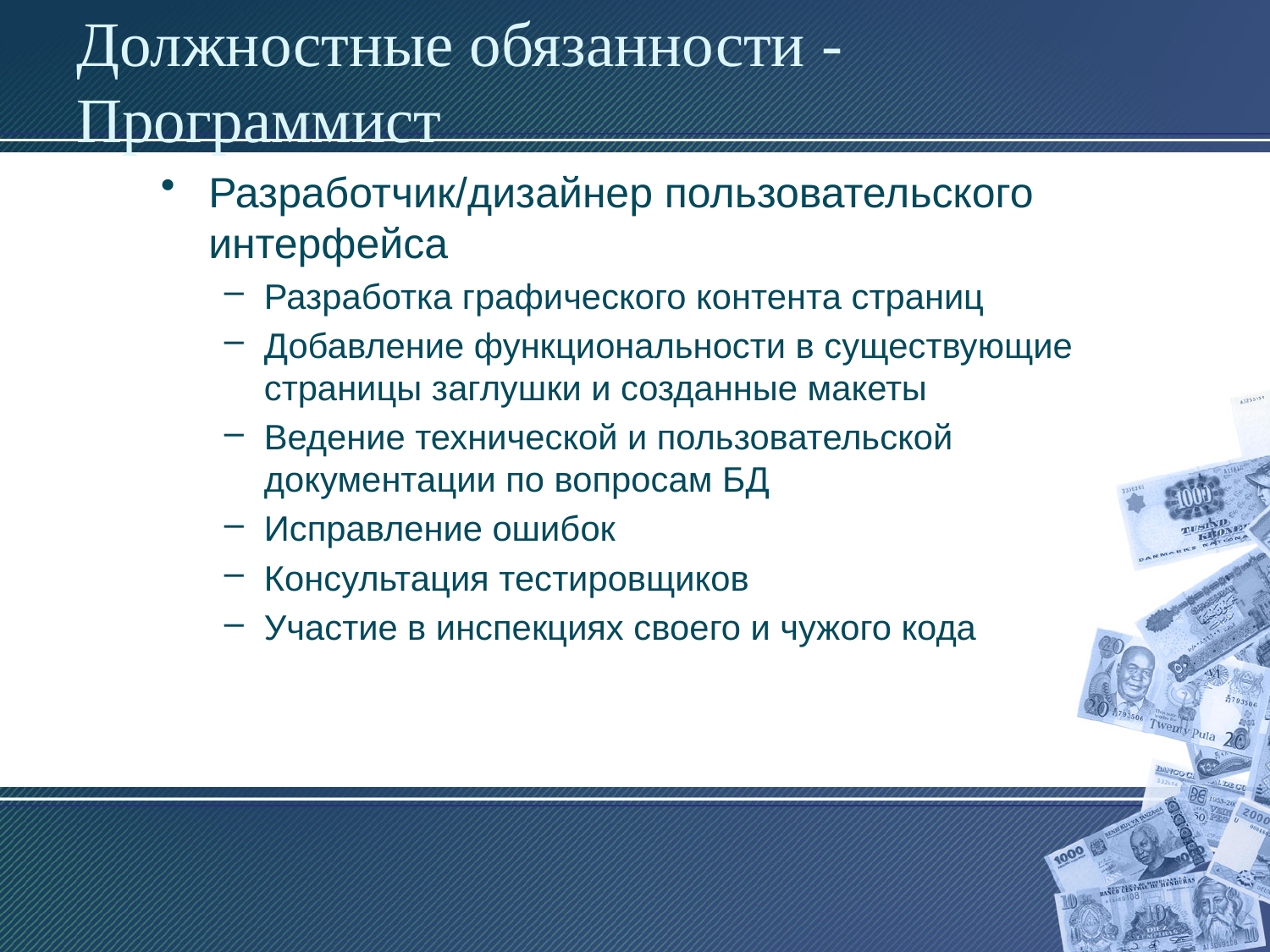

# Должностные обязанности - Программист
Разработчик/дизайнер пользовательского интерфейса
Разработка графического контента страниц
Добавление функциональности в существующие страницы заглушки и созданные макеты
Ведение технической и пользовательской документации по вопросам БД
Исправление ошибок
Консультация тестировщиков
Участие в инспекциях своего и чужого кода